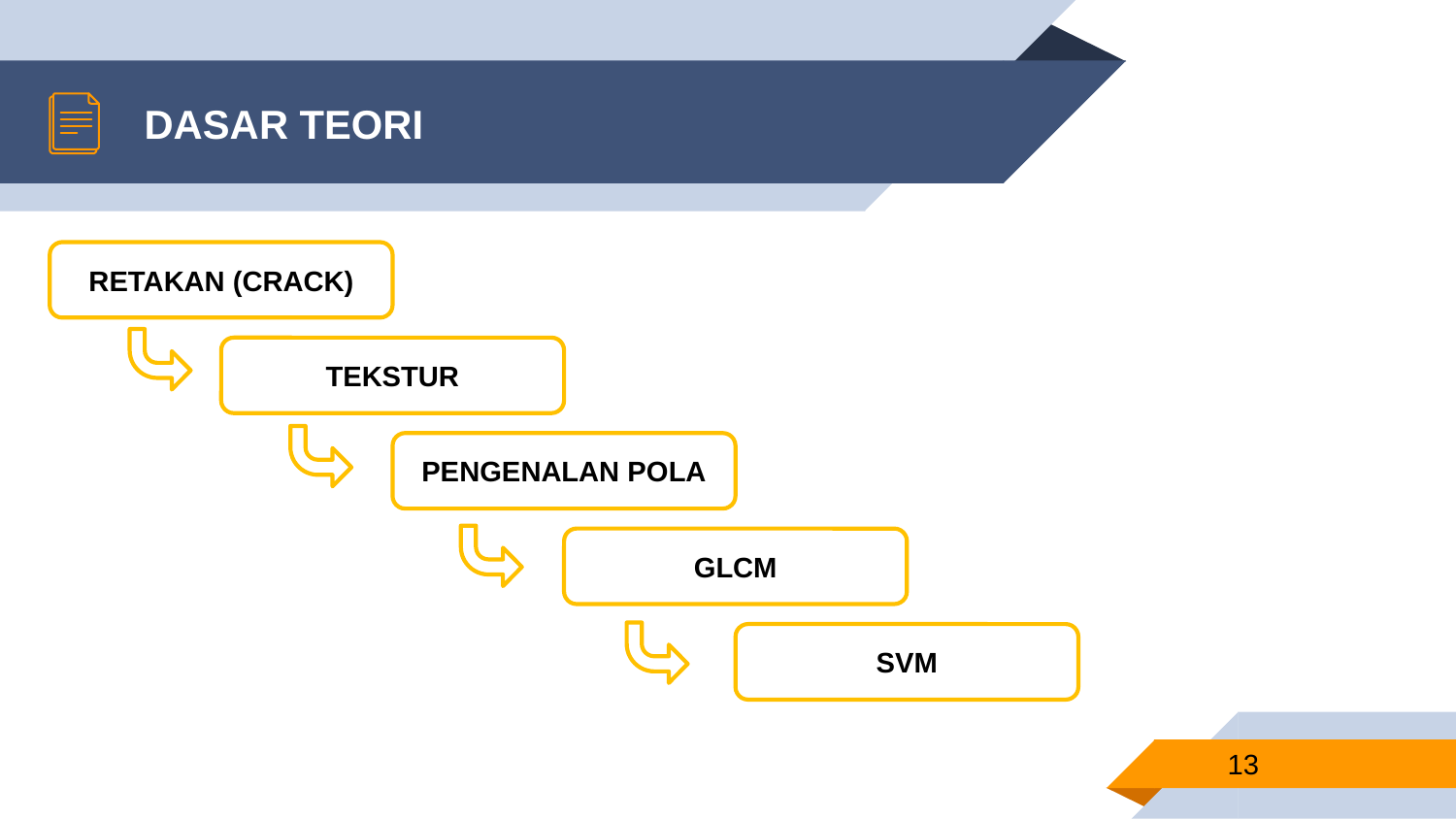

# DASAR TEORI

RETAKAN (CRACK)

TEKSTUR

PENGENALAN POLA

GLCM

SVM
13